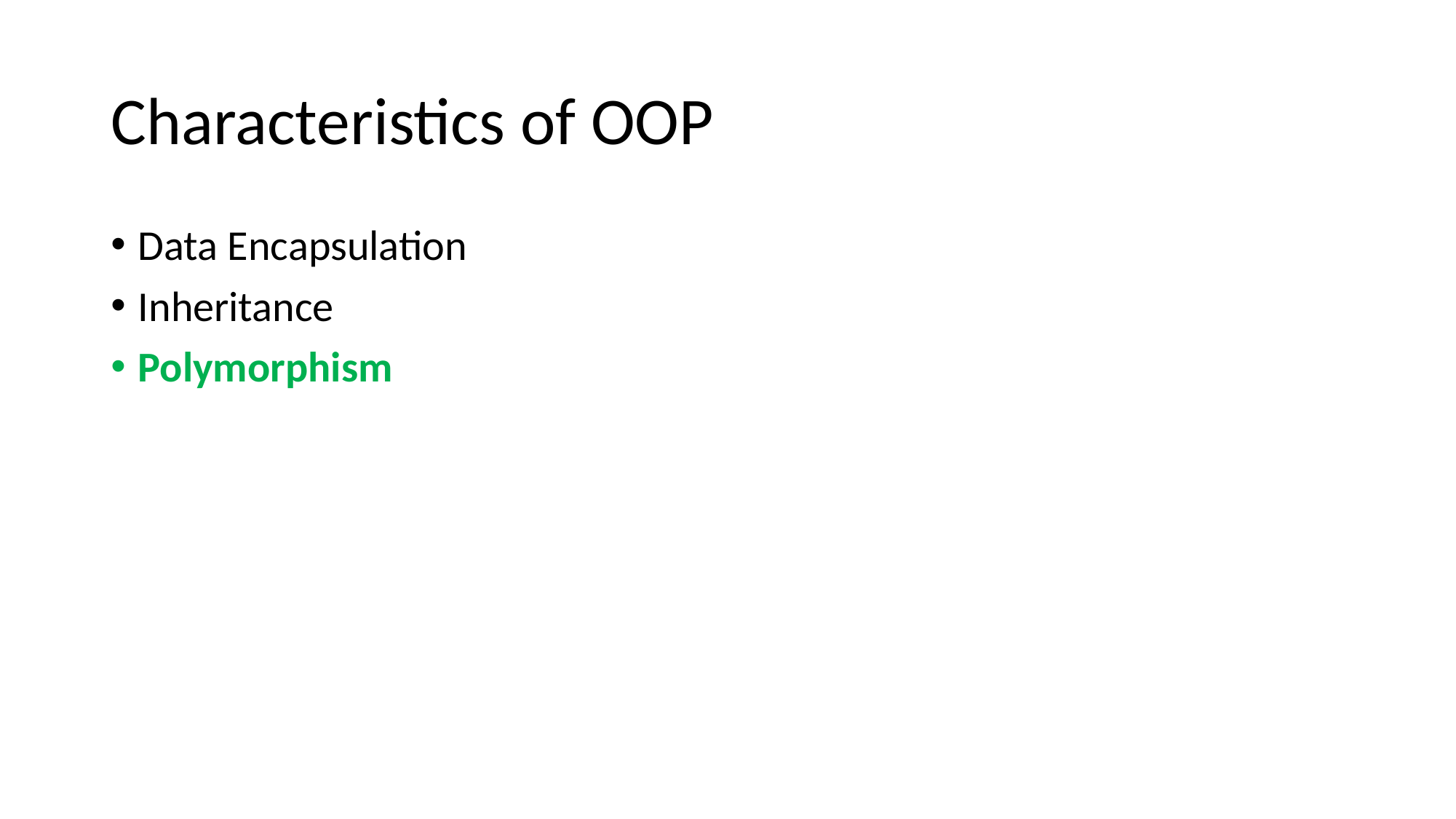

# Characteristics of OOP
Data Encapsulation
Inheritance
Polymorphism